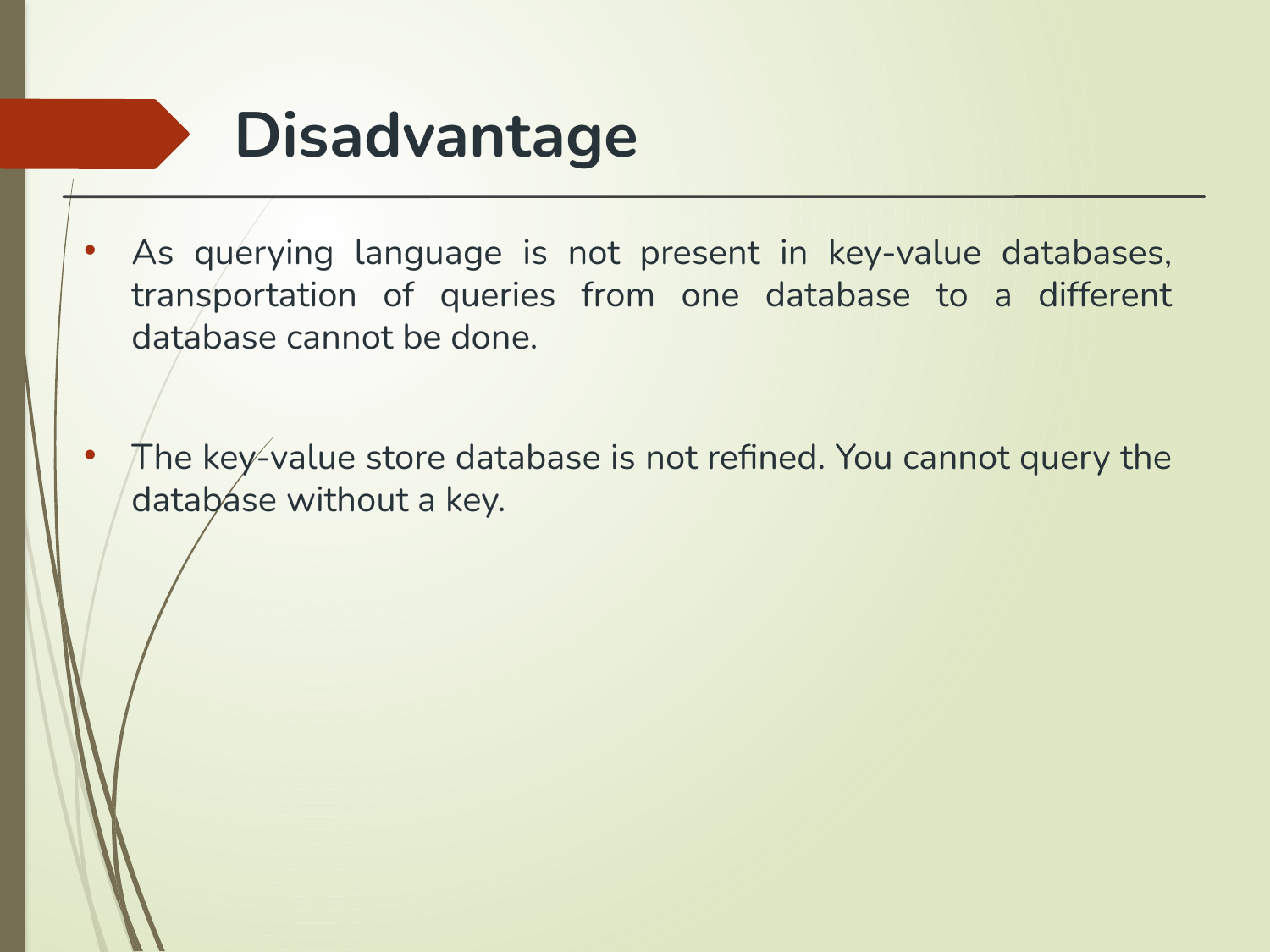

# Disadvantage
As querying language is not present in key-value databases, transportation of queries from one database to a different database cannot be done.

The key-value store database is not refined. You cannot query the database without a key.